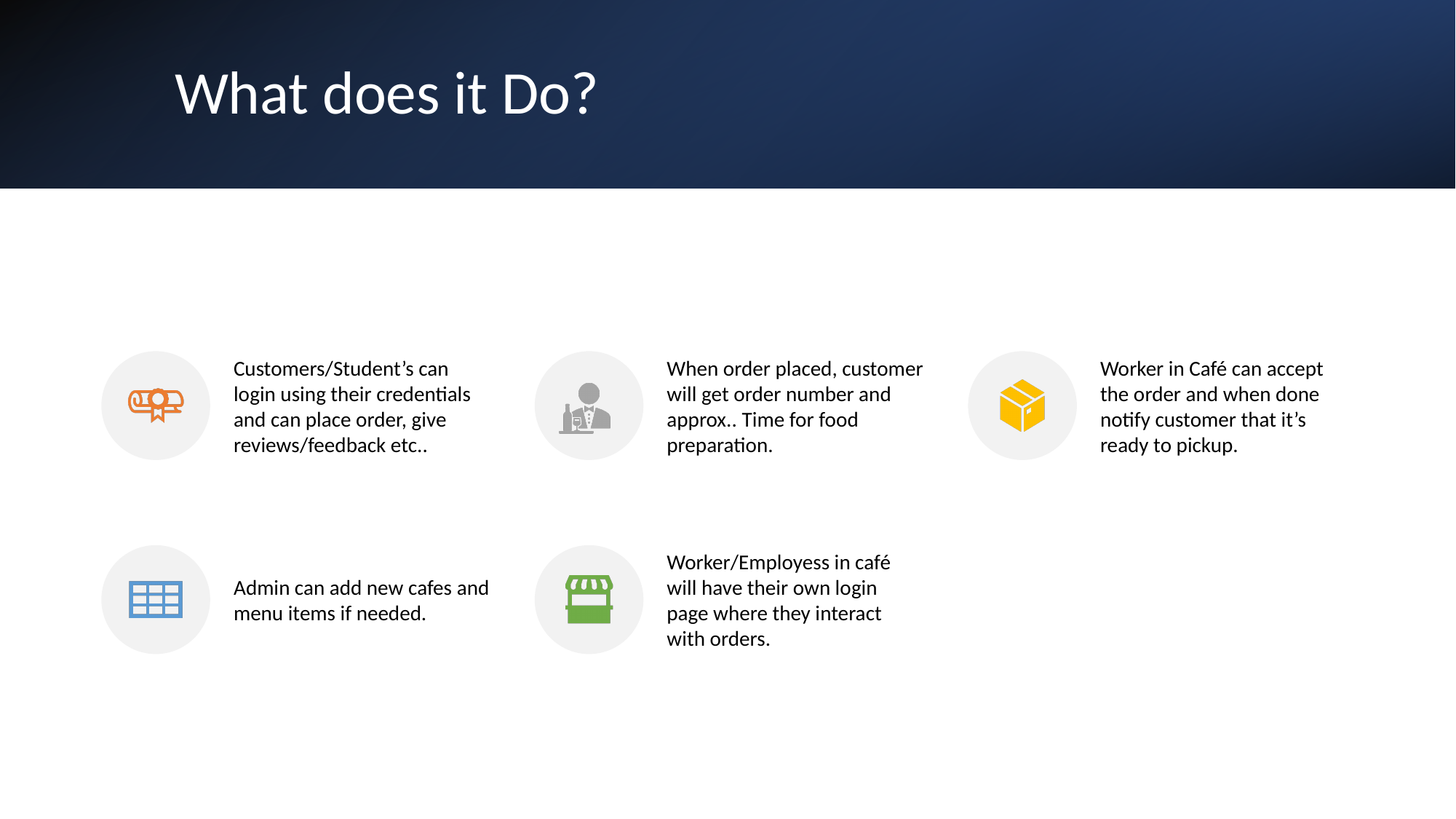

# What does it Do?
Customers/Student’s can login using their credentials and can place order, give reviews/feedback etc..
When order placed, customer will get order number and approx.. Time for food preparation.
Worker in Café can accept the order and when done notify customer that it’s ready to pickup.
Admin can add new cafes and menu items if needed.
Worker/Employess in café will have their own login page where they interact with orders.